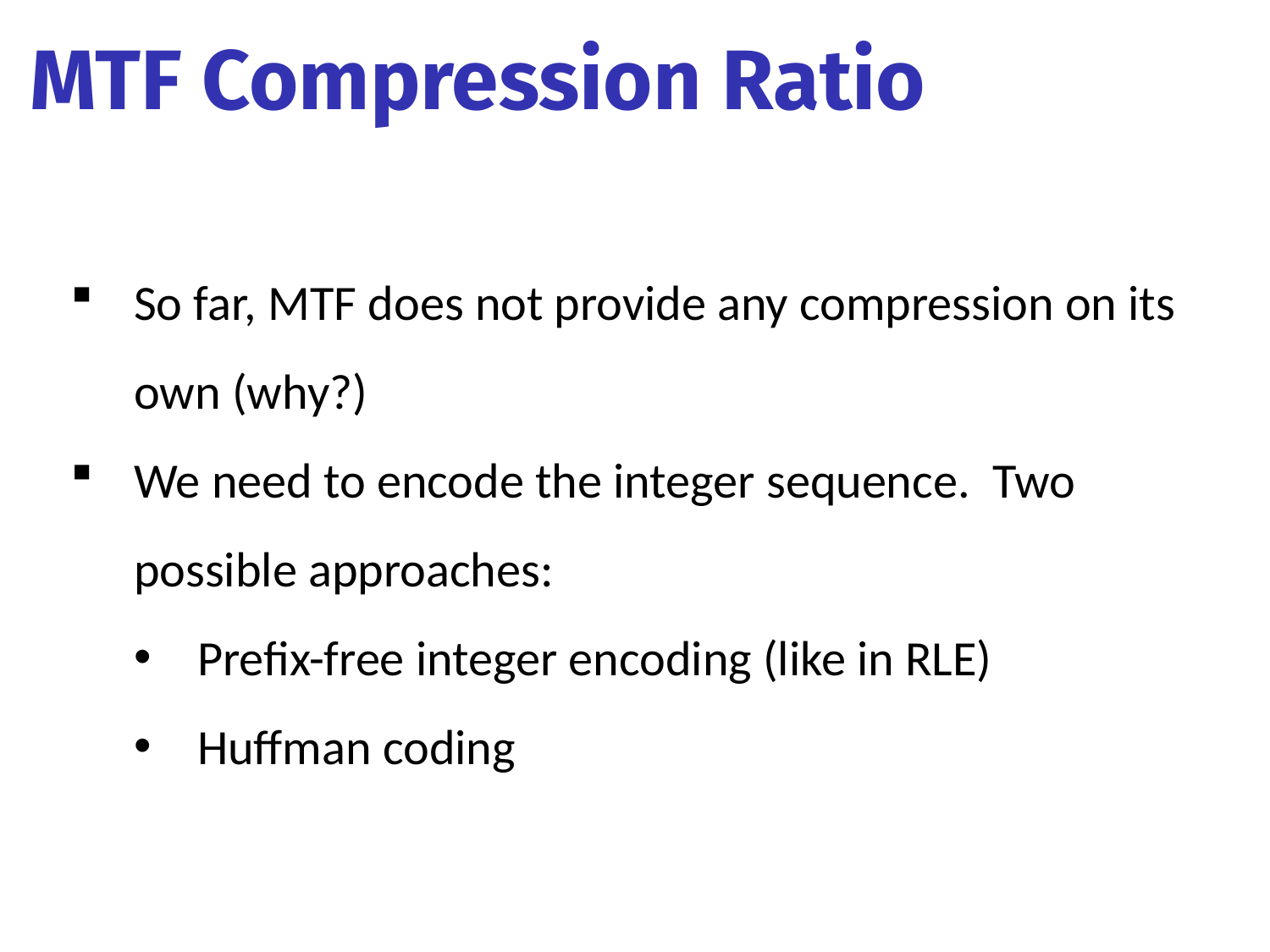

# MTF Compression Ratio
So far, MTF does not provide any compression on its own (why?)
We need to encode the integer sequence.  Two possible approaches:
Prefix-free integer encoding (like in RLE)
Huffman coding